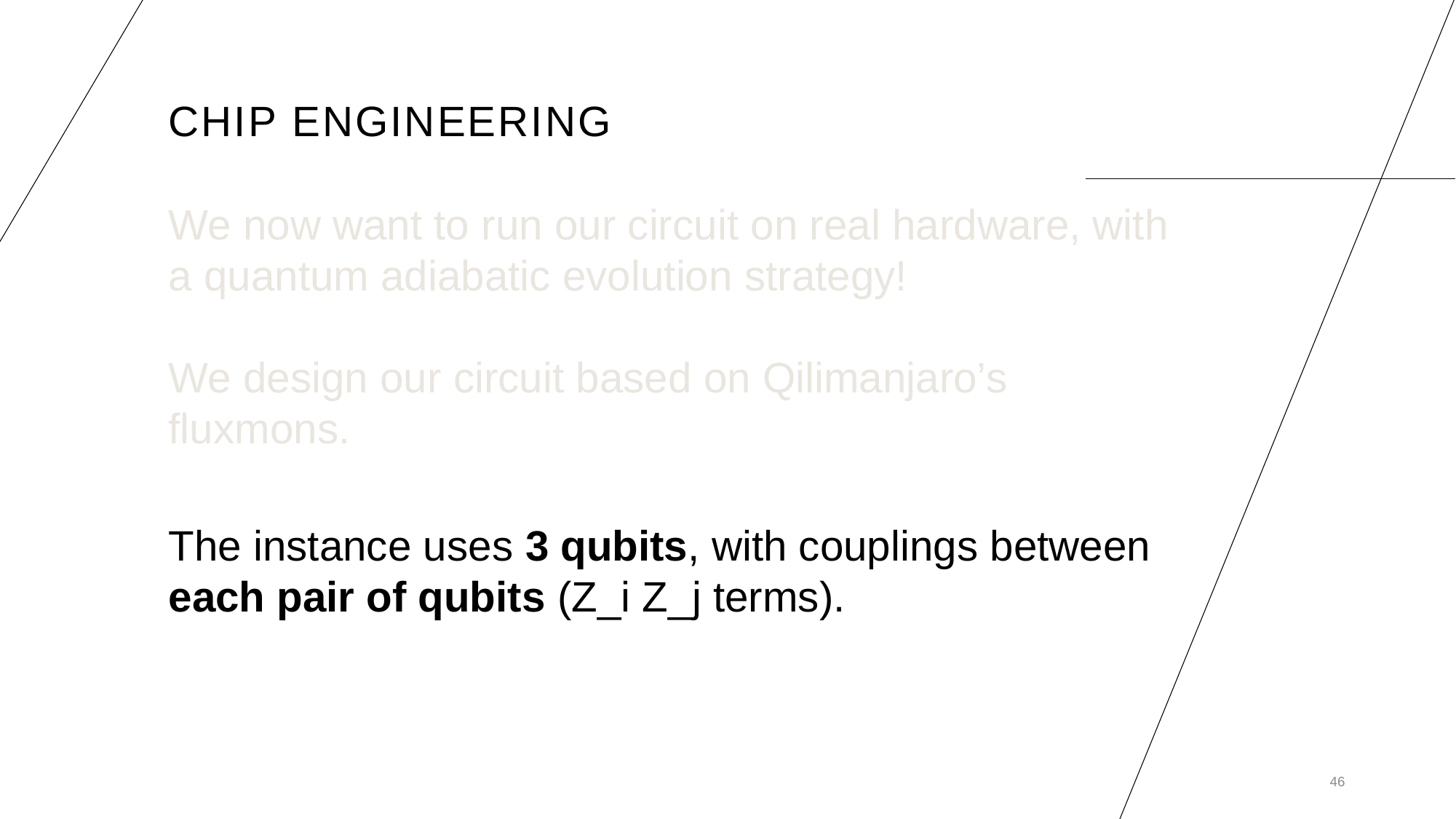

Chip engineering
We now want to run our circuit on real hardware, with a quantum adiabatic evolution strategy!

We design our circuit based on Qilimanjaro’s fluxmons.
The instance uses 3 qubits, with couplings between each pair of qubits (Z_i Z_j terms).
46